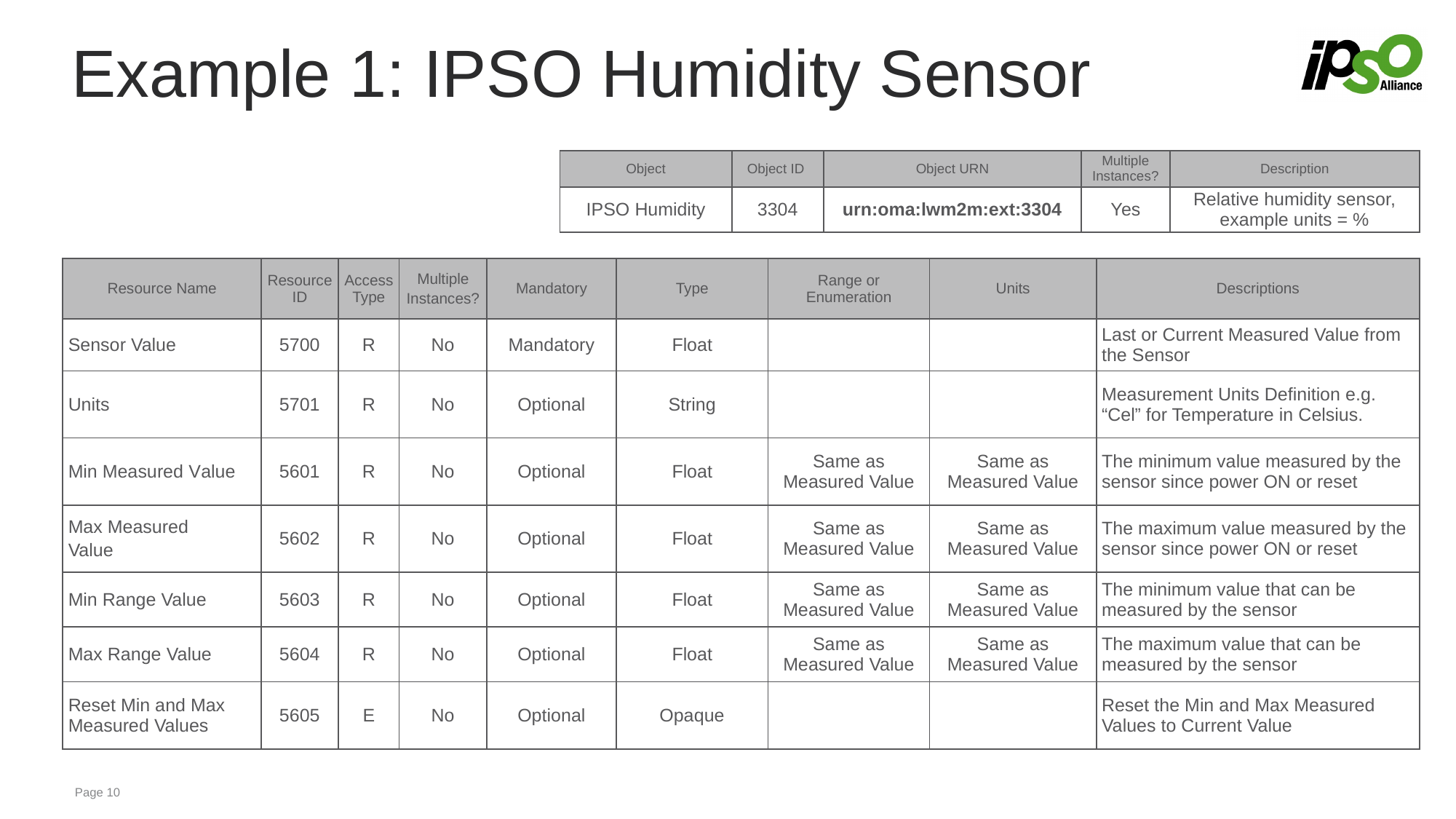

# Example 1: IPSO Humidity Sensor
| Object | Object ID | Object URN | Multiple Instances? | Description |
| --- | --- | --- | --- | --- |
| IPSO Humidity | 3304 | urn:oma:lwm2m:ext:3304 | Yes | Relative humidity sensor, example units = % |
| Resource Name | Resource ID | Access Type | Multiple Instances? | Mandatory | Type | Range or Enumeration | Units | Descriptions |
| --- | --- | --- | --- | --- | --- | --- | --- | --- |
| Sensor Value | 5700 | R | No | Mandatory | Float |  |  | Last or Current Measured Value from the Sensor |
| Units | 5701 | R | No | Optional | String |  |  | Measurement Units Definition e.g. “Cel” for Temperature in Celsius. |
| Min Measured Value | 5601 | R | No | Optional | Float | Same as Measured Value | Same as Measured Value | The minimum value measured by the sensor since power ON or reset |
| Max Measured Value | 5602 | R | No | Optional | Float | Same as Measured Value | Same as Measured Value | The maximum value measured by the sensor since power ON or reset |
| Min Range Value | 5603 | R | No | Optional | Float | Same as Measured Value | Same as Measured Value | The minimum value that can be measured by the sensor |
| Max Range Value | 5604 | R | No | Optional | Float | Same as Measured Value | Same as Measured Value | The maximum value that can be measured by the sensor |
| Reset Min and Max Measured Values | 5605 | E | No | Optional | Opaque |  |  | Reset the Min and Max Measured Values to Current Value |